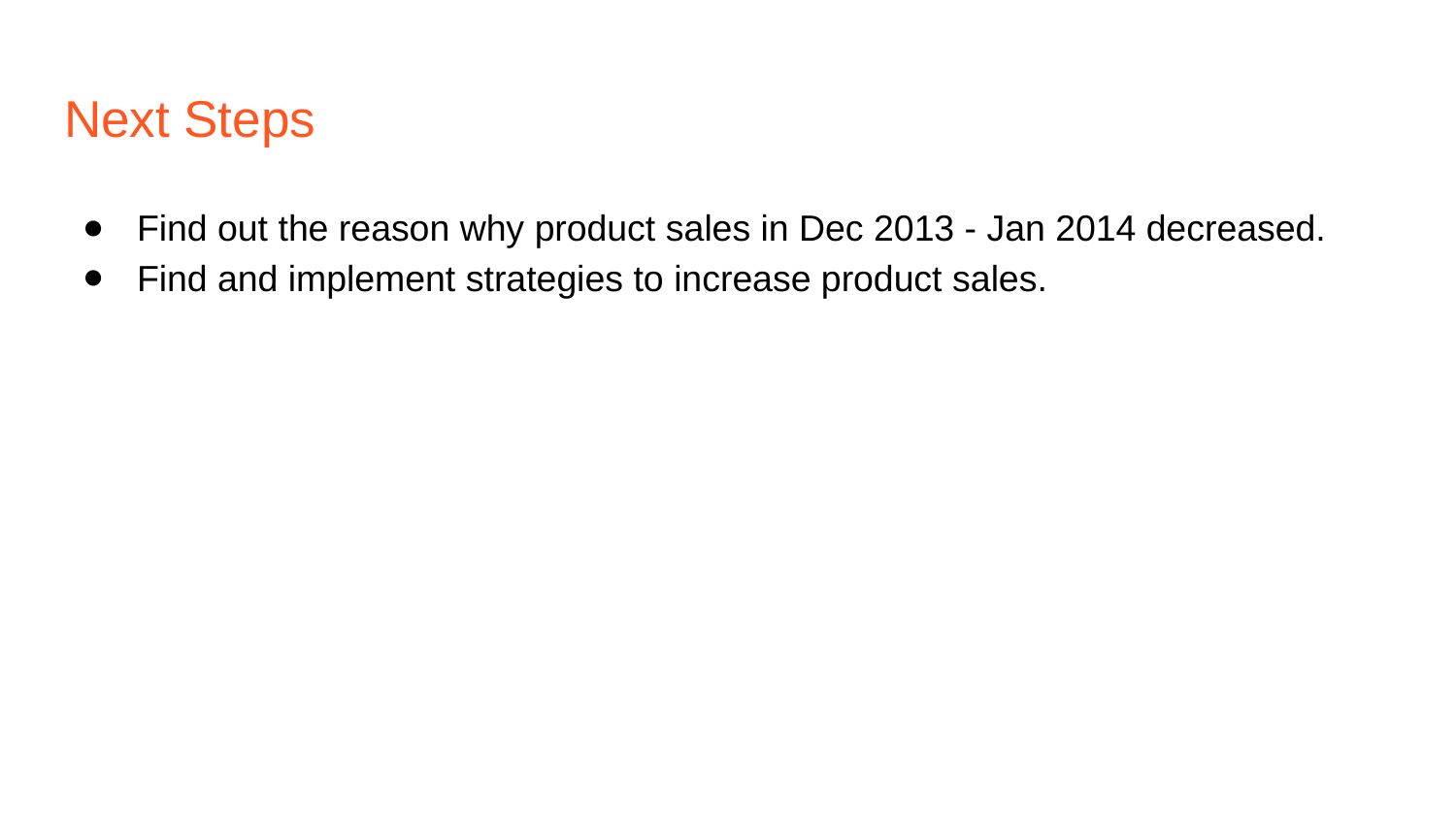

# Next Steps
Find out the reason why product sales in Dec 2013 - Jan 2014 decreased.
Find and implement strategies to increase product sales.